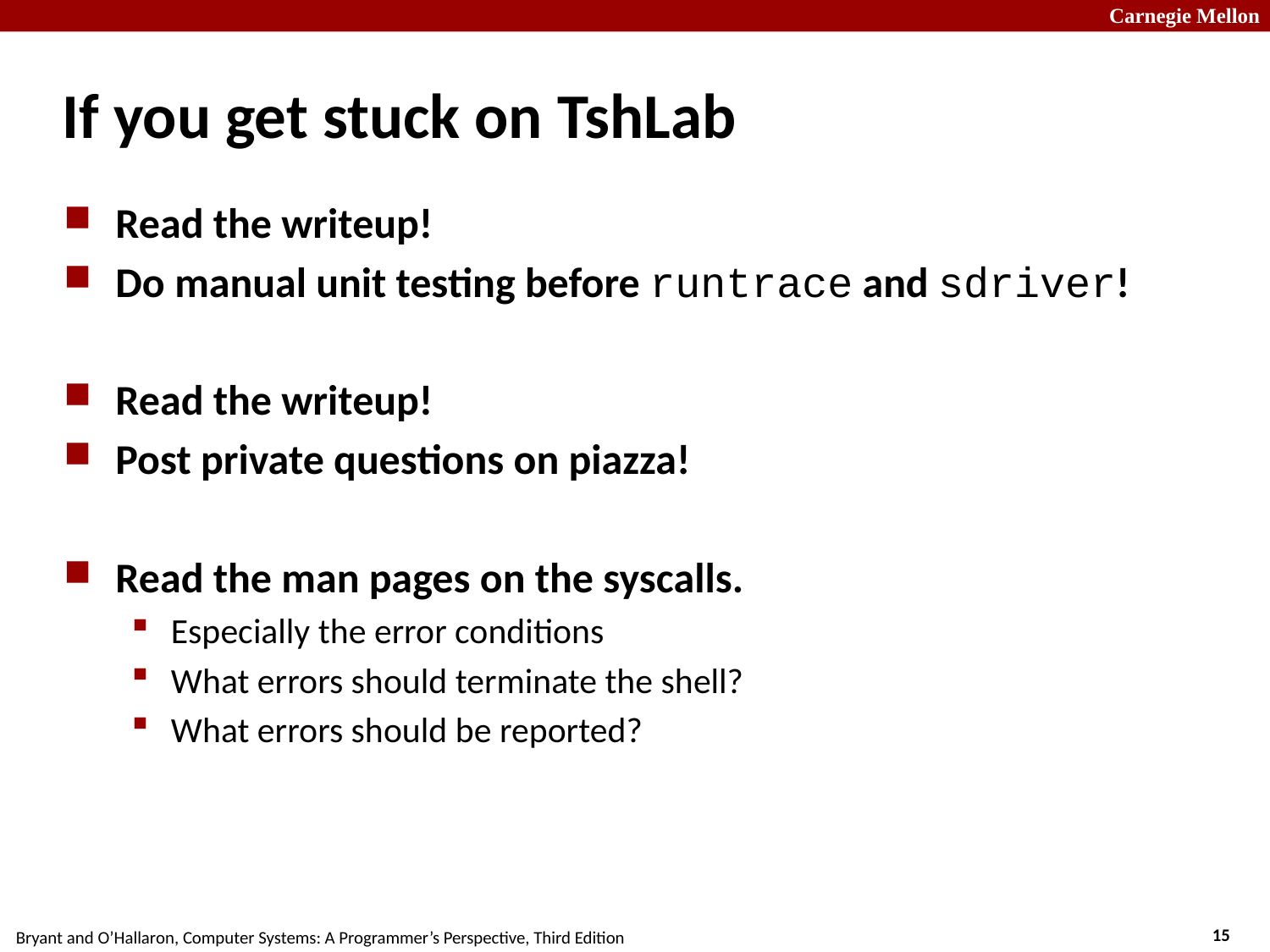

# If you get stuck on TshLab
Read the writeup!
Do manual unit testing before runtrace and sdriver!

Read the writeup!
Post private questions on piazza!

Read the man pages on the syscalls.
Especially the error conditions
What errors should terminate the shell?
What errors should be reported?